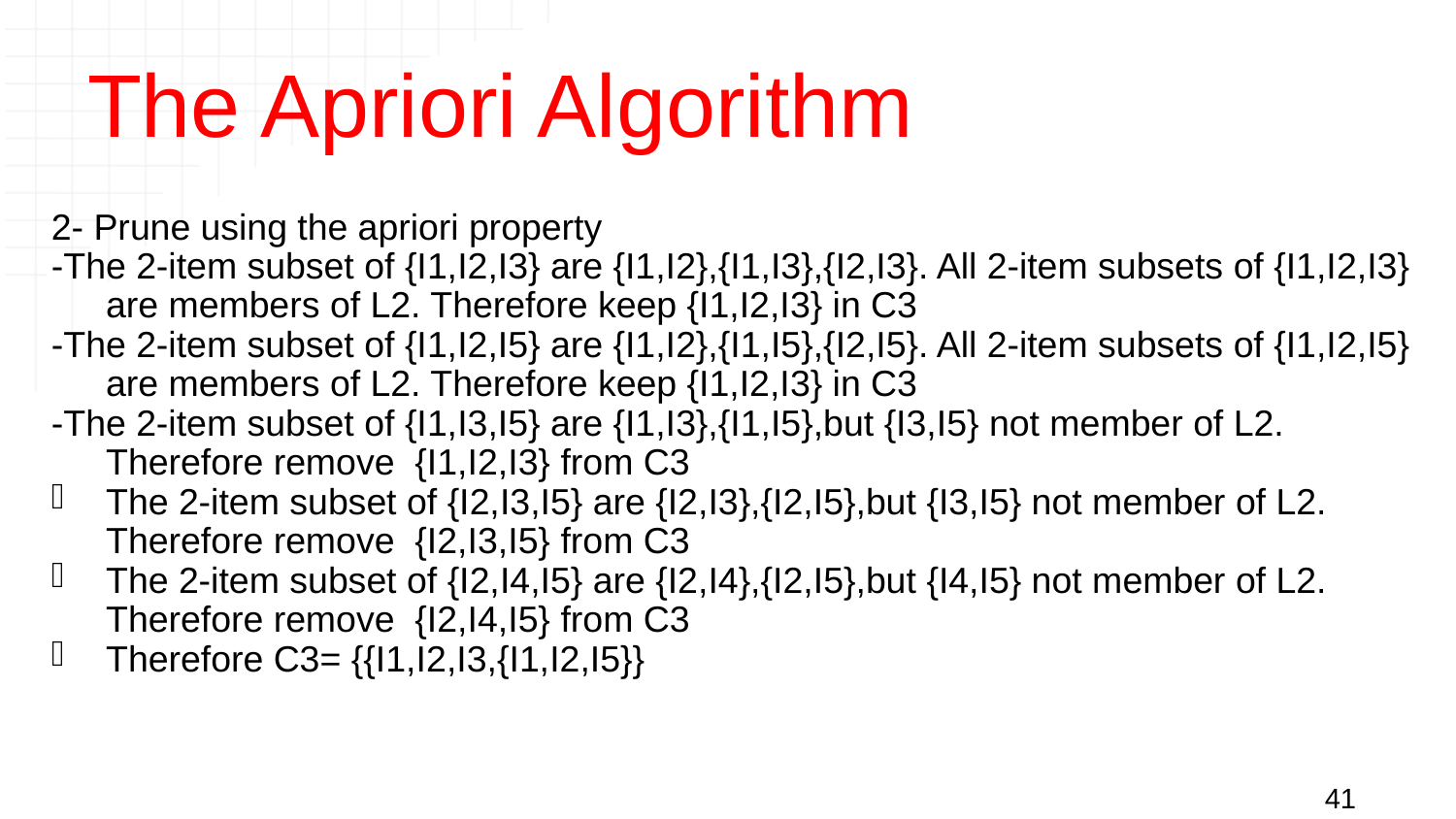

# The Apriori Algorithm
2- Prune using the apriori property
-The 2-item subset of {I1,I2,I3} are {I1,I2},{I1,I3},{I2,I3}. All 2-item subsets of {I1,I2,I3} are members of L2. Therefore keep {I1,I2,I3} in C3
-The 2-item subset of {I1,I2,I5} are {I1,I2},{I1,I5},{I2,I5}. All 2-item subsets of {I1,I2,I5} are members of L2. Therefore keep {I1,I2,I3} in C3
-The 2-item subset of {I1,I3,I5} are {I1,I3},{I1,I5},but {I3,I5} not member of L2. Therefore remove  {I1,I2,I3} from C3
The 2-item subset of {I2,I3,I5} are {I2,I3},{I2,I5},but {I3,I5} not member of L2. Therefore remove  {I2,I3,I5} from C3
The 2-item subset of {I2,I4,I5} are {I2,I4},{I2,I5},but {I4,I5} not member of L2. Therefore remove  {I2,I4,I5} from C3
Therefore C3= {{I1,I2,I3,{I1,I2,I5}}

41